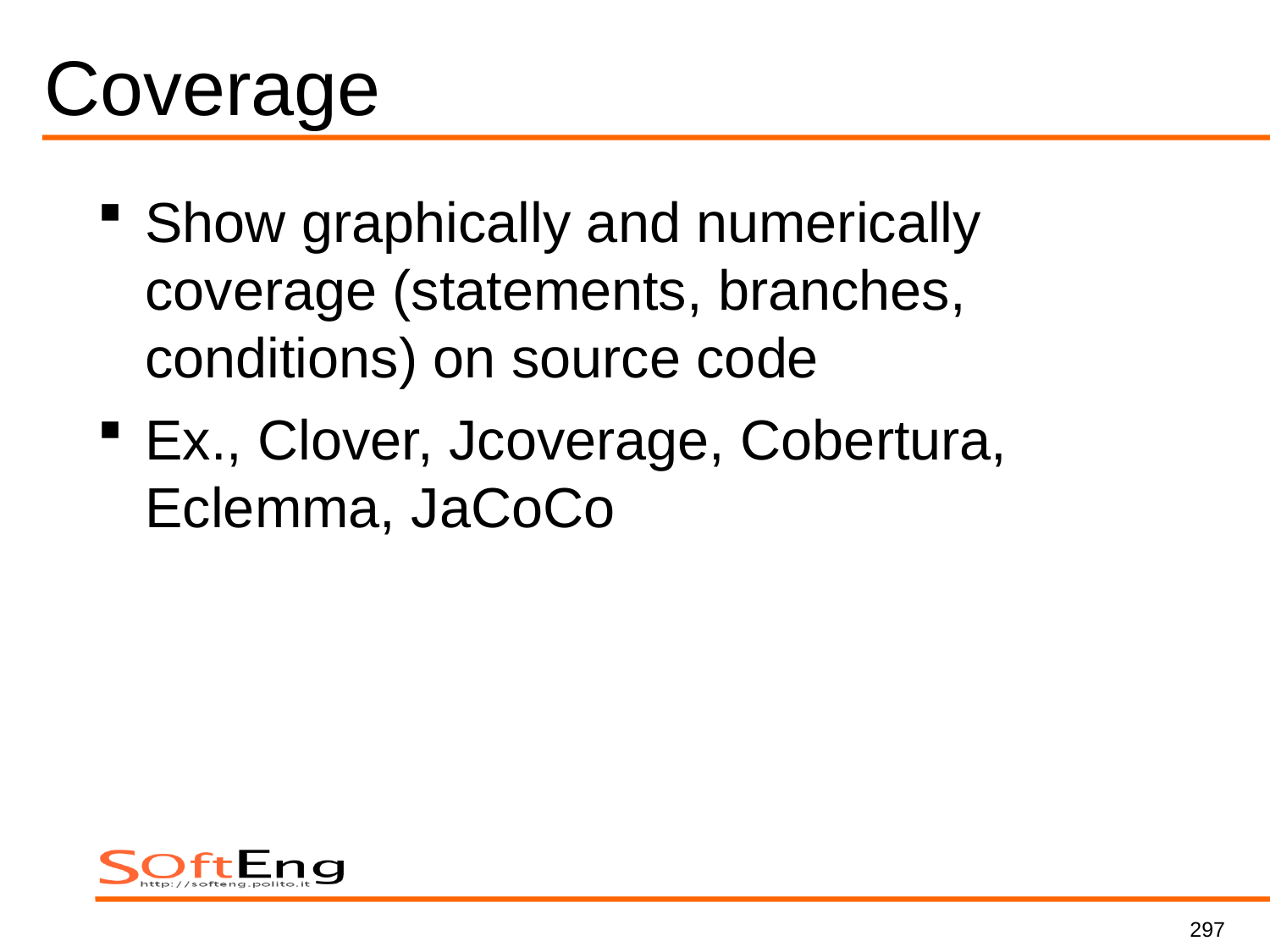

# Coverage
Show graphically and numerically coverage (statements, branches, conditions) on source code
Ex., Clover, Jcoverage, Cobertura, Eclemma, JaCoCo
297